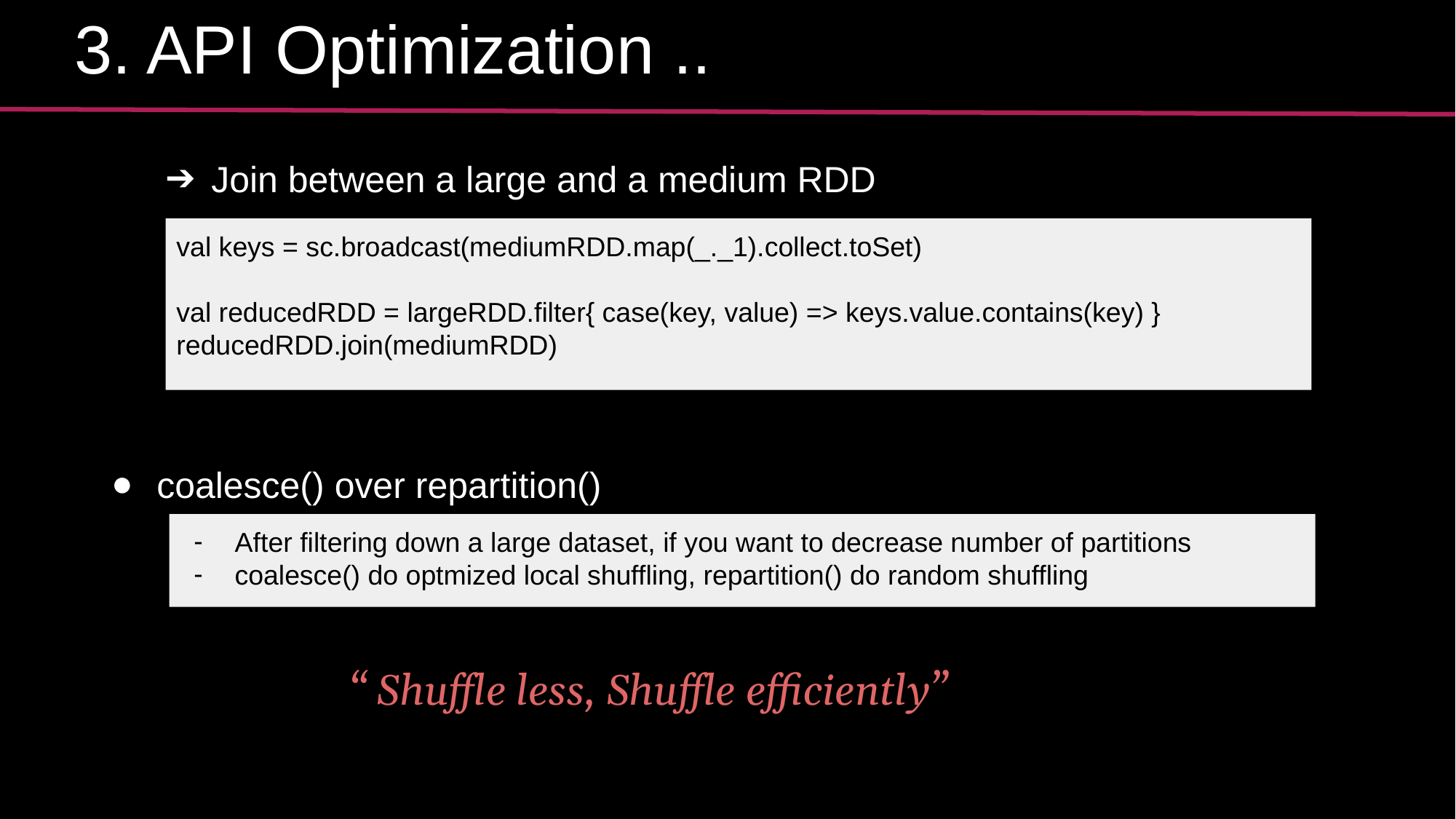

3. API Optimization ..

Join between a large and a medium RDD

coalesce() over repartition()

                   “ Shuffle less, Shuffle efficiently”

val keys = sc.broadcast(mediumRDD.map(_._1).collect.toSet)
val reducedRDD = largeRDD.filter{ case(key, value) => keys.value.contains(key) }
reducedRDD.join(mediumRDD)

After filtering down a large dataset, if you want to decrease number of partitions
coalesce() do optmized local shuffling, repartition() do random shuffling